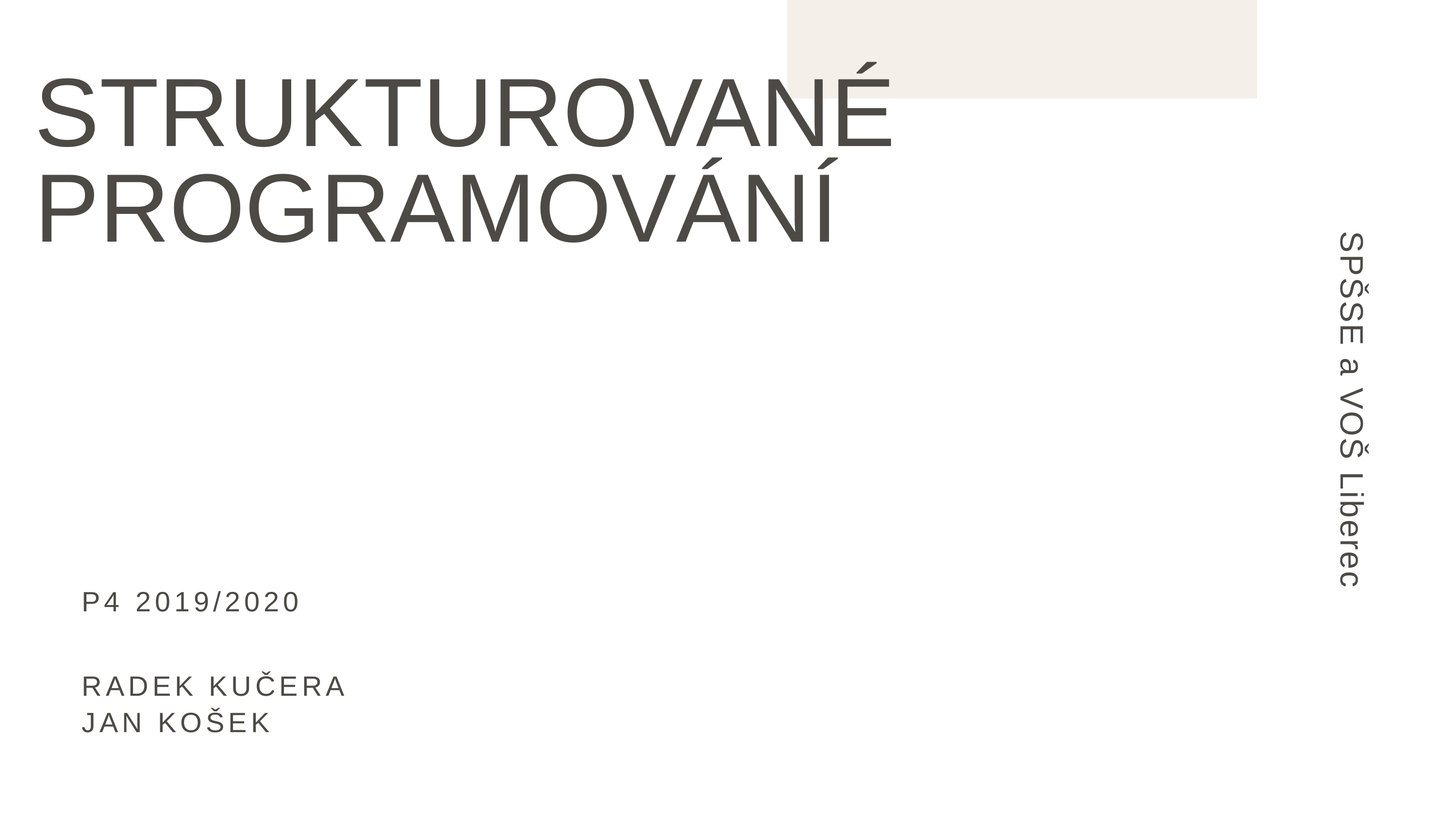

STRUKTUROVANÉ
PROGRAMOVÁNÍ
SPŠSE a VOŠ Liberec
P4 2019/2020
RADEK KUČERA
JAN KOŠEK